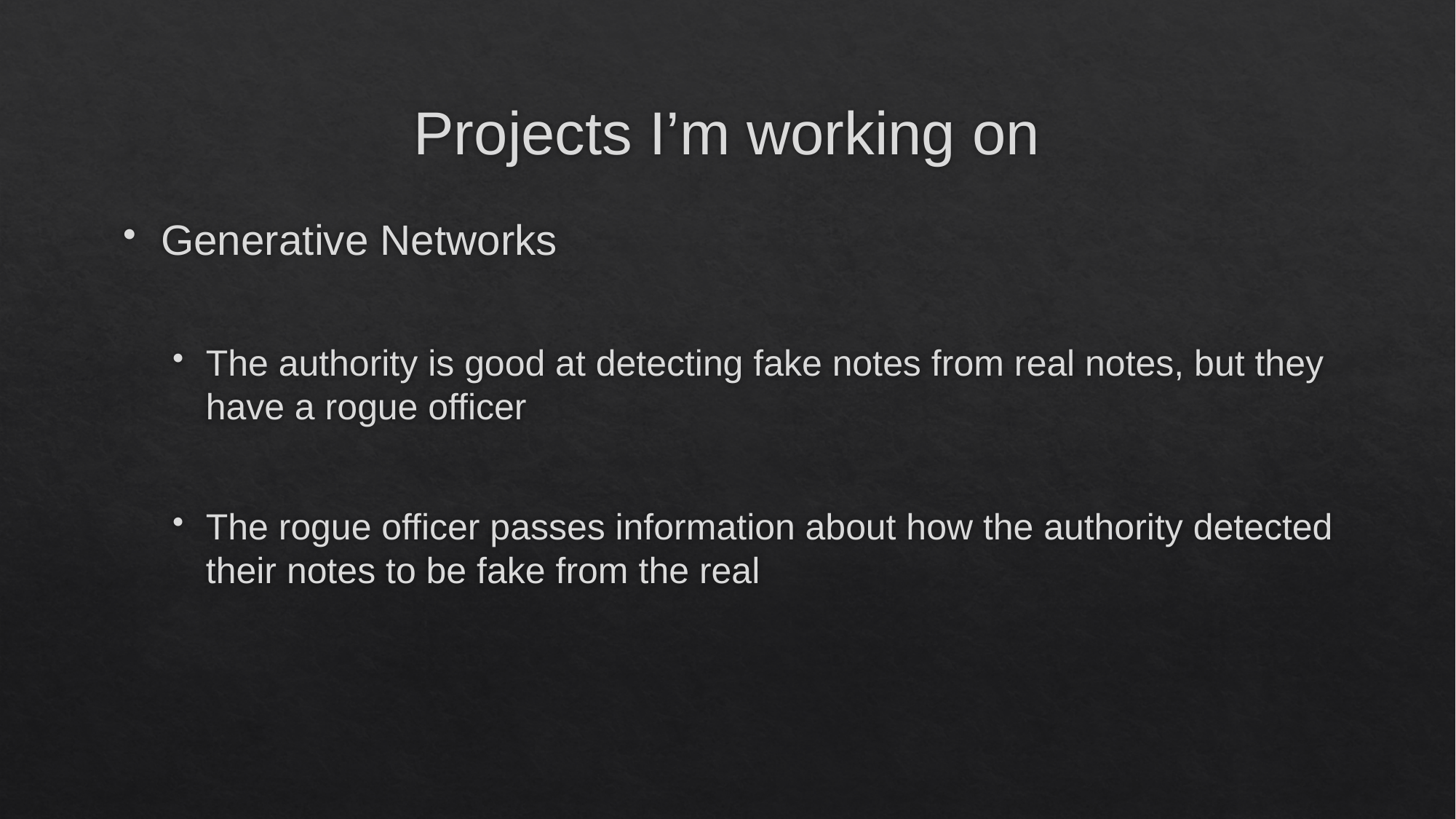

# Projects I’m working on
Generative Networks

The authority is good at detecting fake notes from real notes, but they have a rogue officer

The rogue officer passes information about how the authority detected their notes to be fake from the real